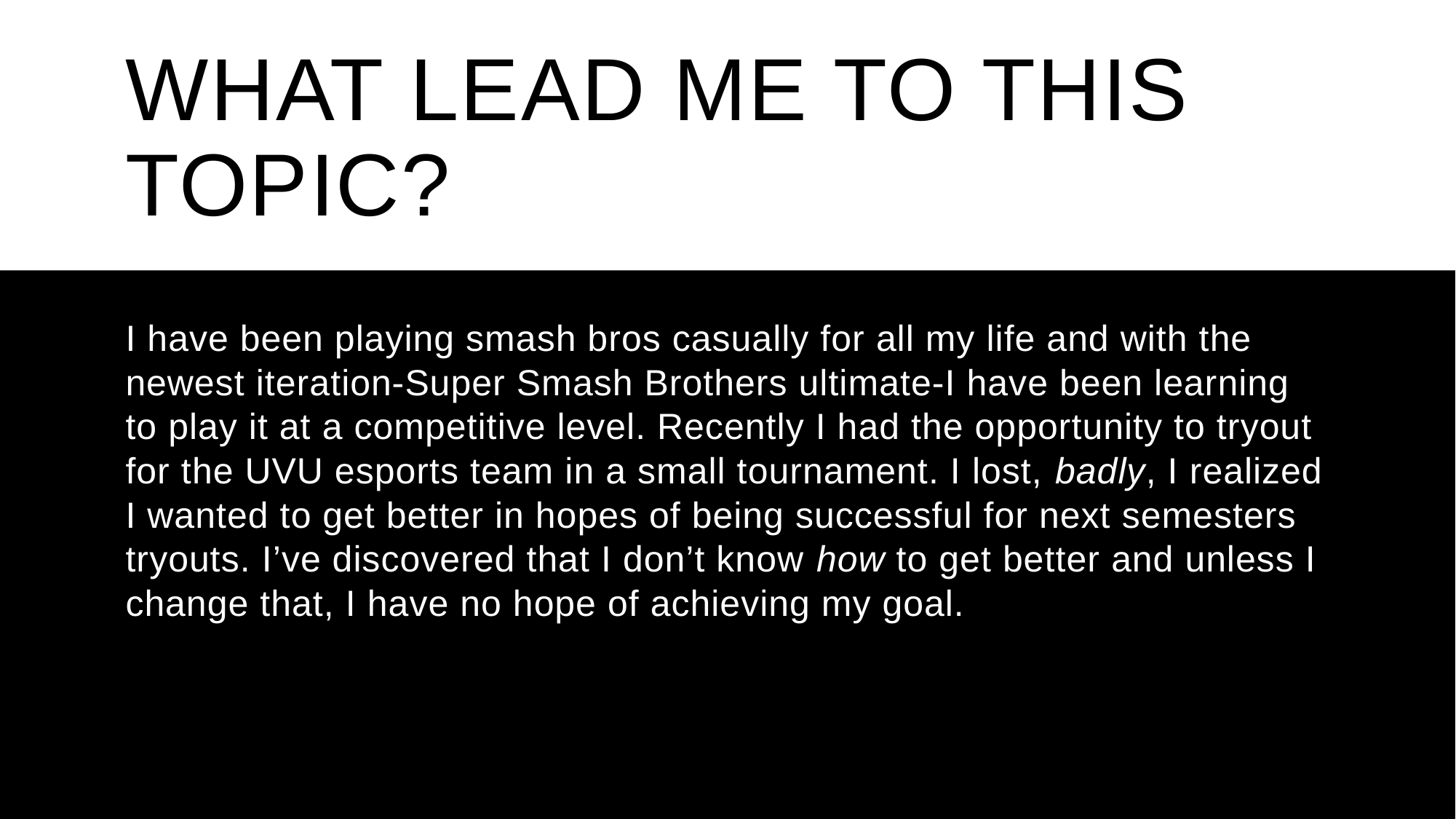

# What lead me to this topic?
I have been playing smash bros casually for all my life and with the newest iteration-Super Smash Brothers ultimate-I have been learning to play it at a competitive level. Recently I had the opportunity to tryout for the UVU esports team in a small tournament. I lost, badly, I realized I wanted to get better in hopes of being successful for next semesters tryouts. I’ve discovered that I don’t know how to get better and unless I change that, I have no hope of achieving my goal.